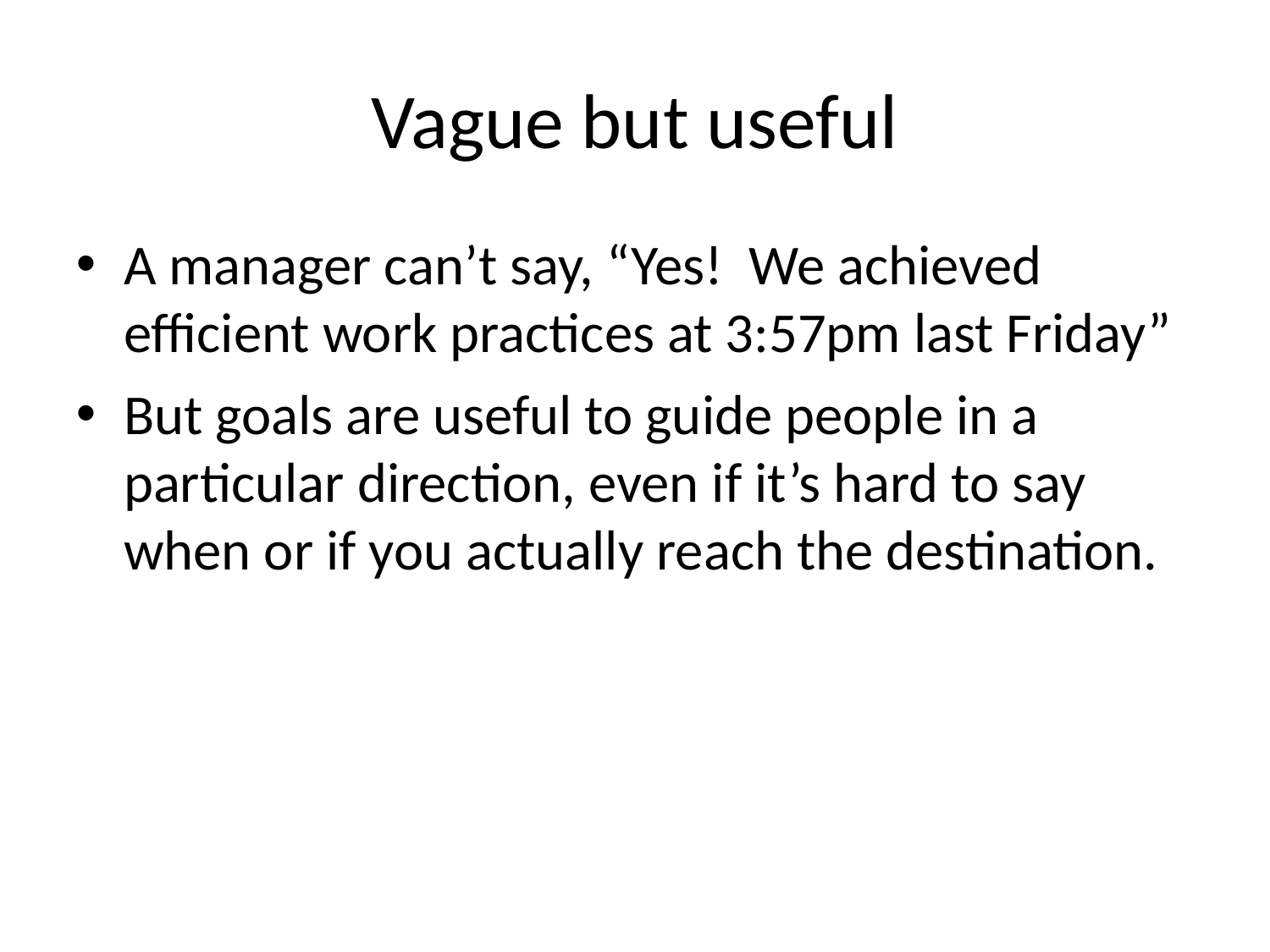

# Vague but useful
A manager can’t say, “Yes!  We achieved efficient work practices at 3:57pm last Friday”
But goals are useful to guide people in a particular direction, even if it’s hard to say when or if you actually reach the destination.